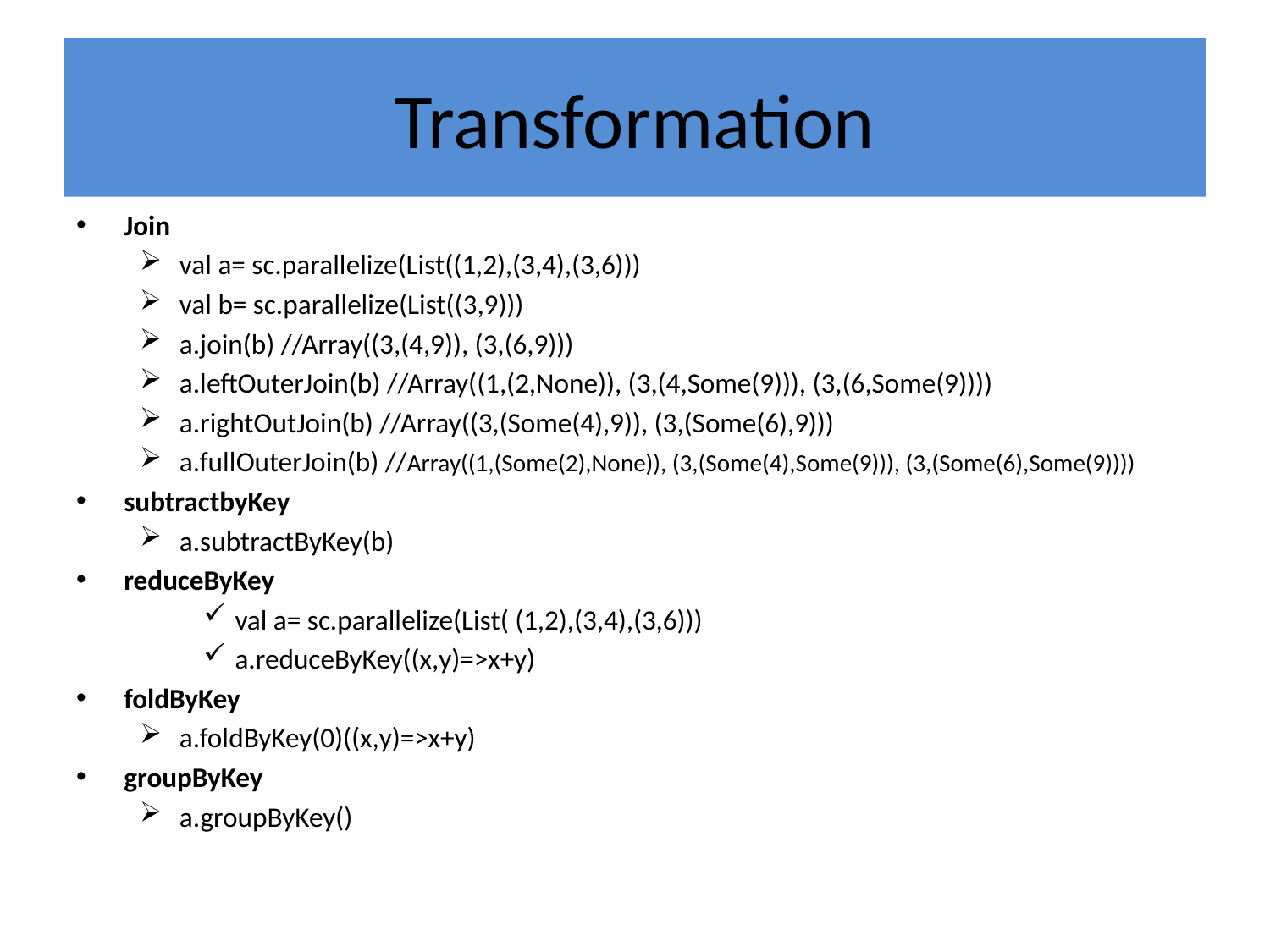

# Transformation
Join
val a= sc.parallelize(List((1,2),(3,4),(3,6)))
val b= sc.parallelize(List((3,9)))
a.join(b) //Array((3,(4,9)), (3,(6,9)))
a.leftOuterJoin(b) //Array((1,(2,None)), (3,(4,Some(9))), (3,(6,Some(9))))
a.rightOutJoin(b) //Array((3,(Some(4),9)), (3,(Some(6),9)))
a.fullOuterJoin(b) //Array((1,(Some(2),None)), (3,(Some(4),Some(9))), (3,(Some(6),Some(9))))
subtractbyKey
a.subtractByKey(b)
reduceByKey
val a= sc.parallelize(List( (1,2),(3,4),(3,6)))
a.reduceByKey((x,y)=>x+y)
foldByKey
a.foldByKey(0)((x,y)=>x+y)
groupByKey
a.groupByKey()